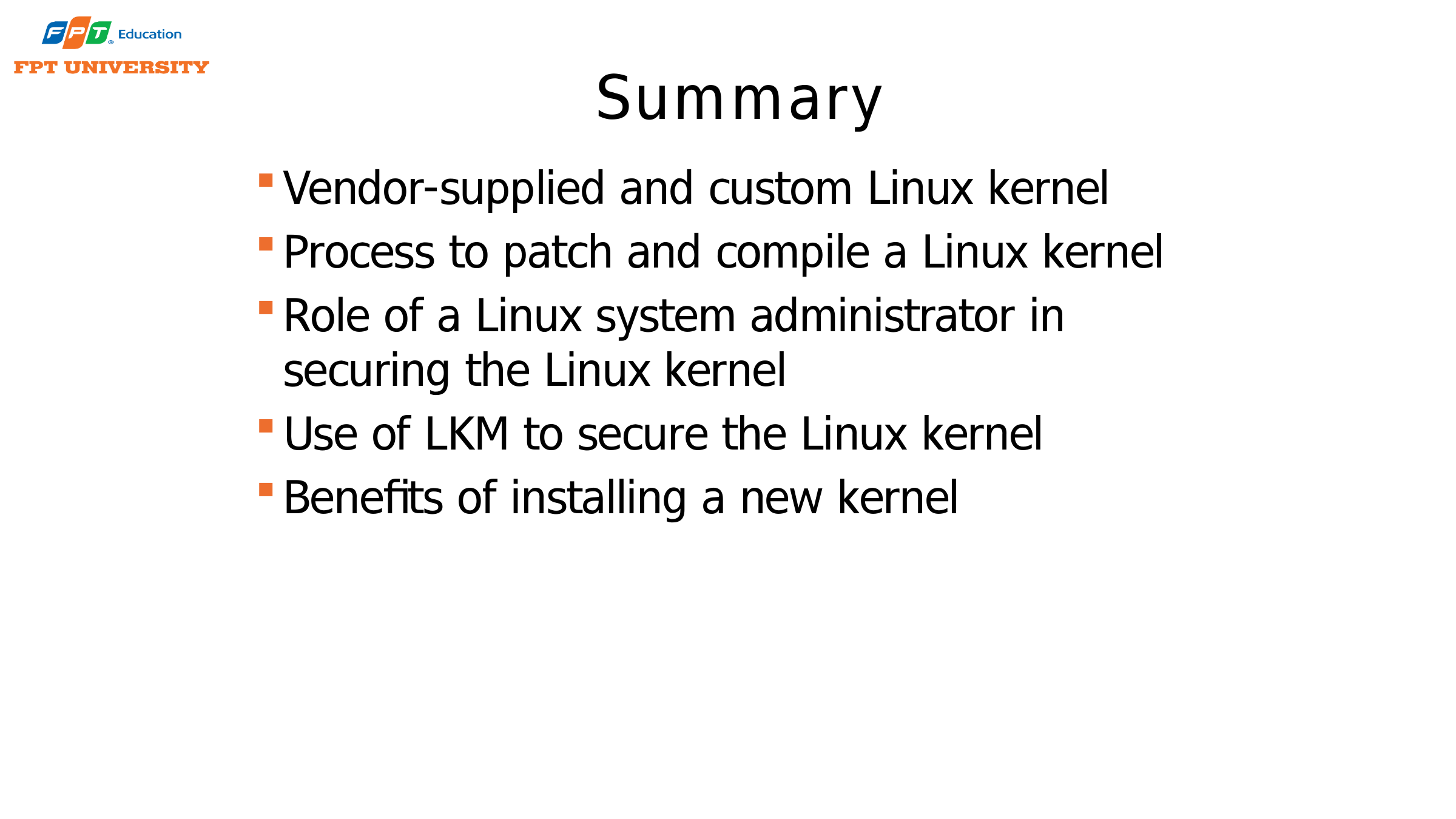

# Summary
Vendor-supplied and custom Linux kernel
Process to patch and compile a Linux kernel
Role of a Linux system administrator in securing the Linux kernel
Use of LKM to secure the Linux kernel
Benefits of installing a new kernel